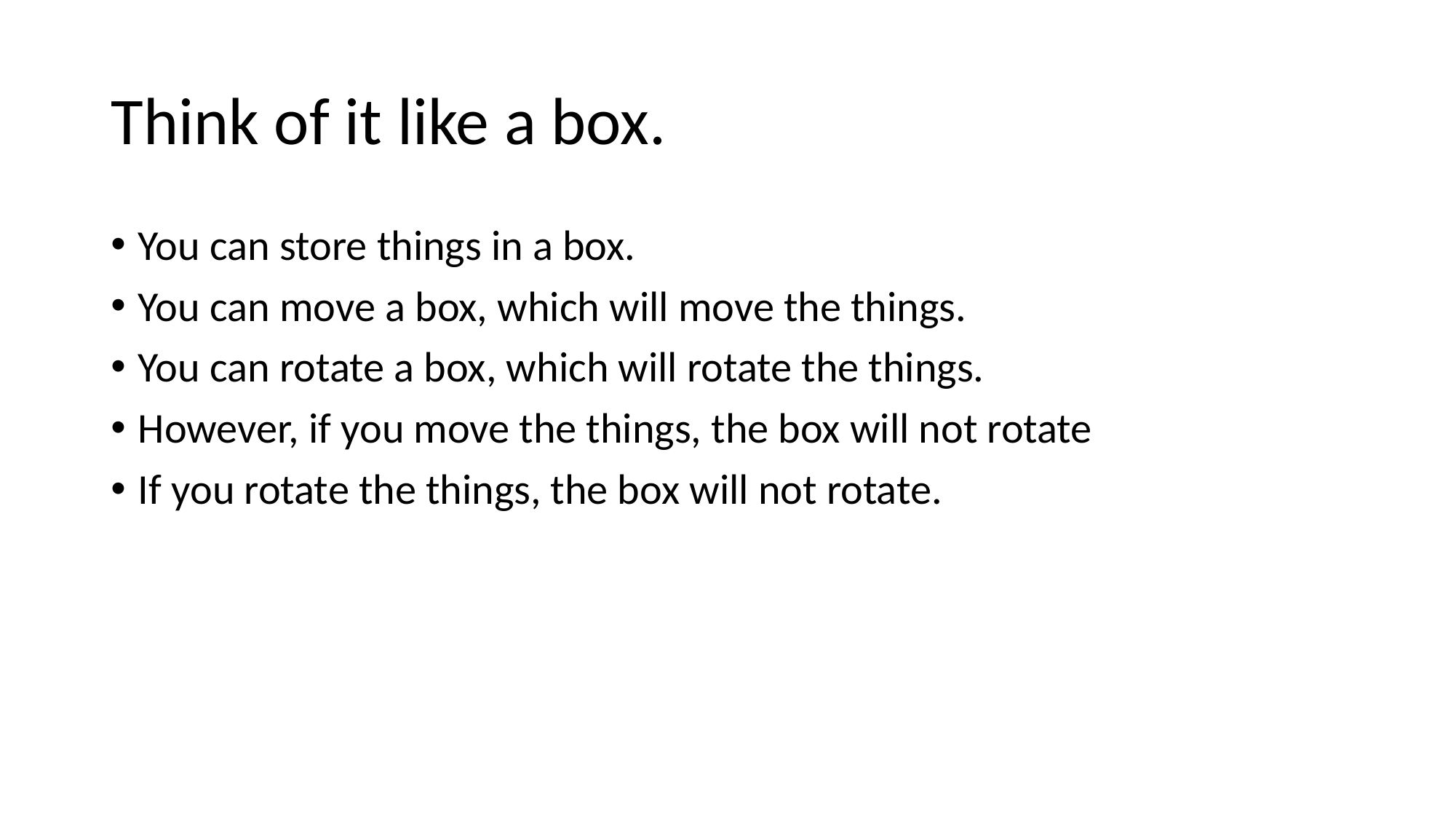

# Think of it like a box.
You can store things in a box.
You can move a box, which will move the things.
You can rotate a box, which will rotate the things.
However, if you move the things, the box will not rotate
If you rotate the things, the box will not rotate.